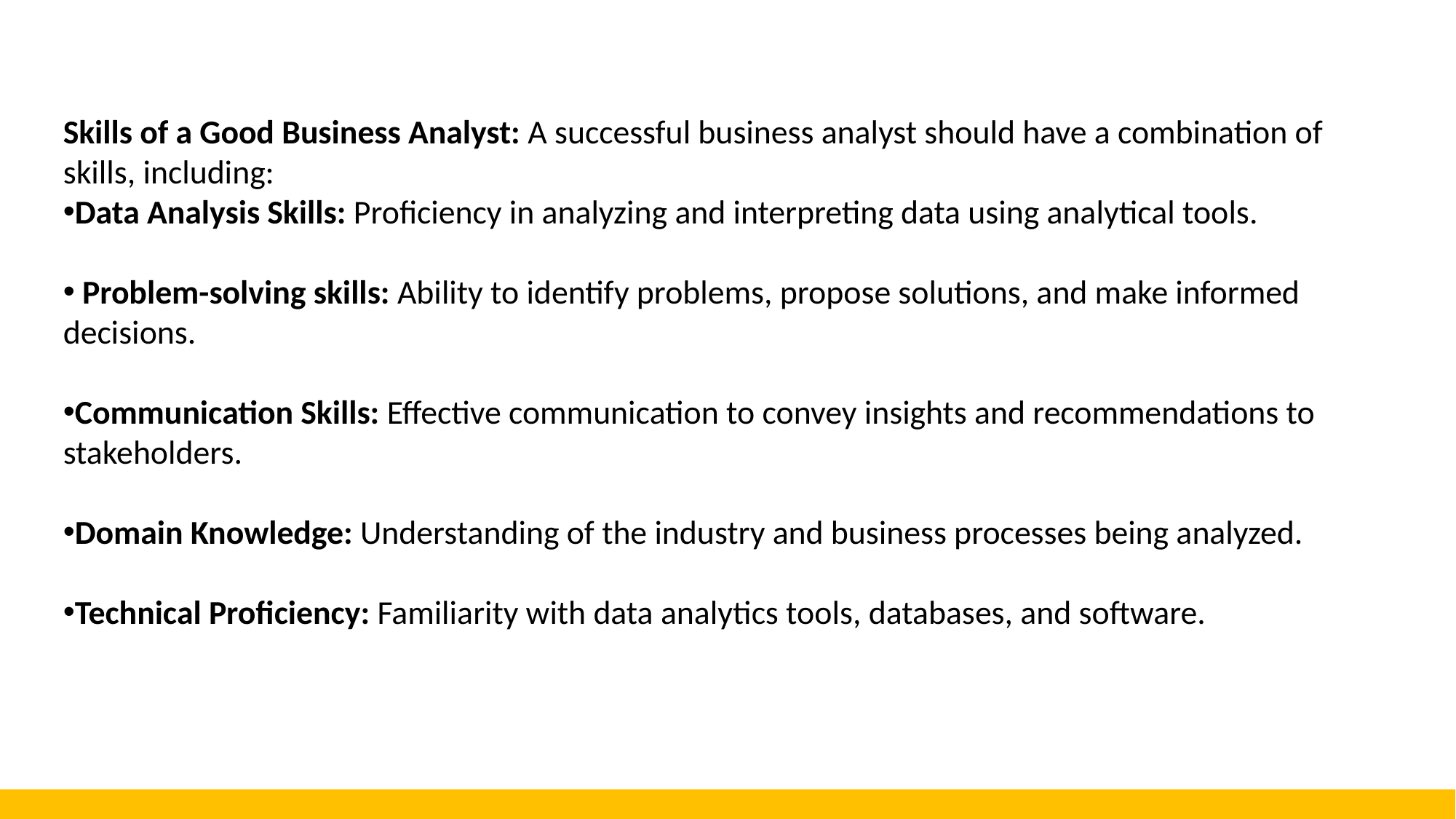

Skills of a Good Business Analyst: A successful business analyst should have a combination of skills, including:
Data Analysis Skills: Proficiency in analyzing and interpreting data using analytical tools.

 Problem-solving skills: Ability to identify problems, propose solutions, and make informed decisions.

Communication Skills: Effective communication to convey insights and recommendations to stakeholders.

Domain Knowledge: Understanding of the industry and business processes being analyzed.

Technical Proficiency: Familiarity with data analytics tools, databases, and software.